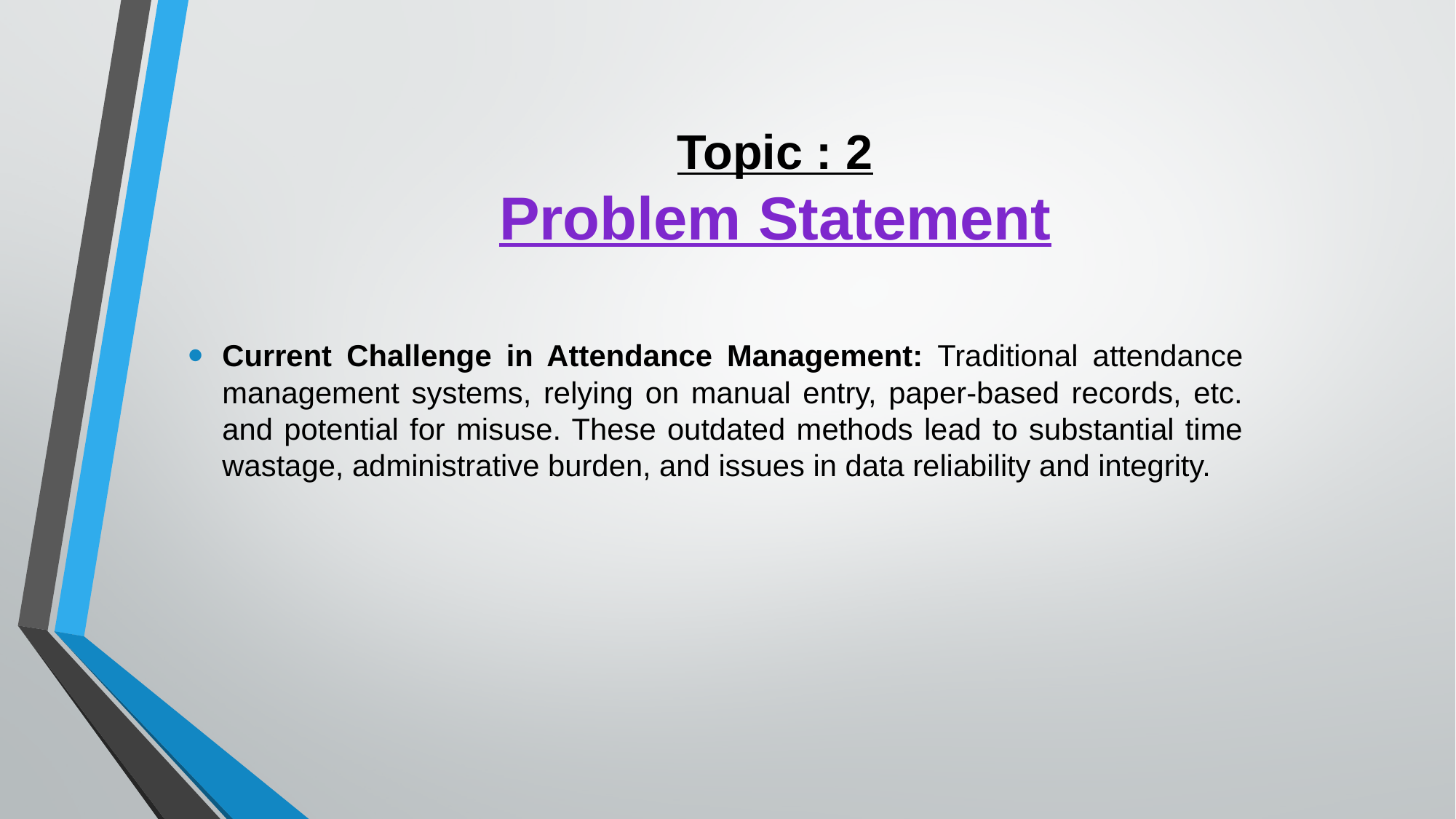

# Topic : 2 Problem Statement
Current Challenge in Attendance Management: Traditional attendance management systems, relying on manual entry, paper-based records, etc. and potential for misuse. These outdated methods lead to substantial time wastage, administrative burden, and issues in data reliability and integrity.